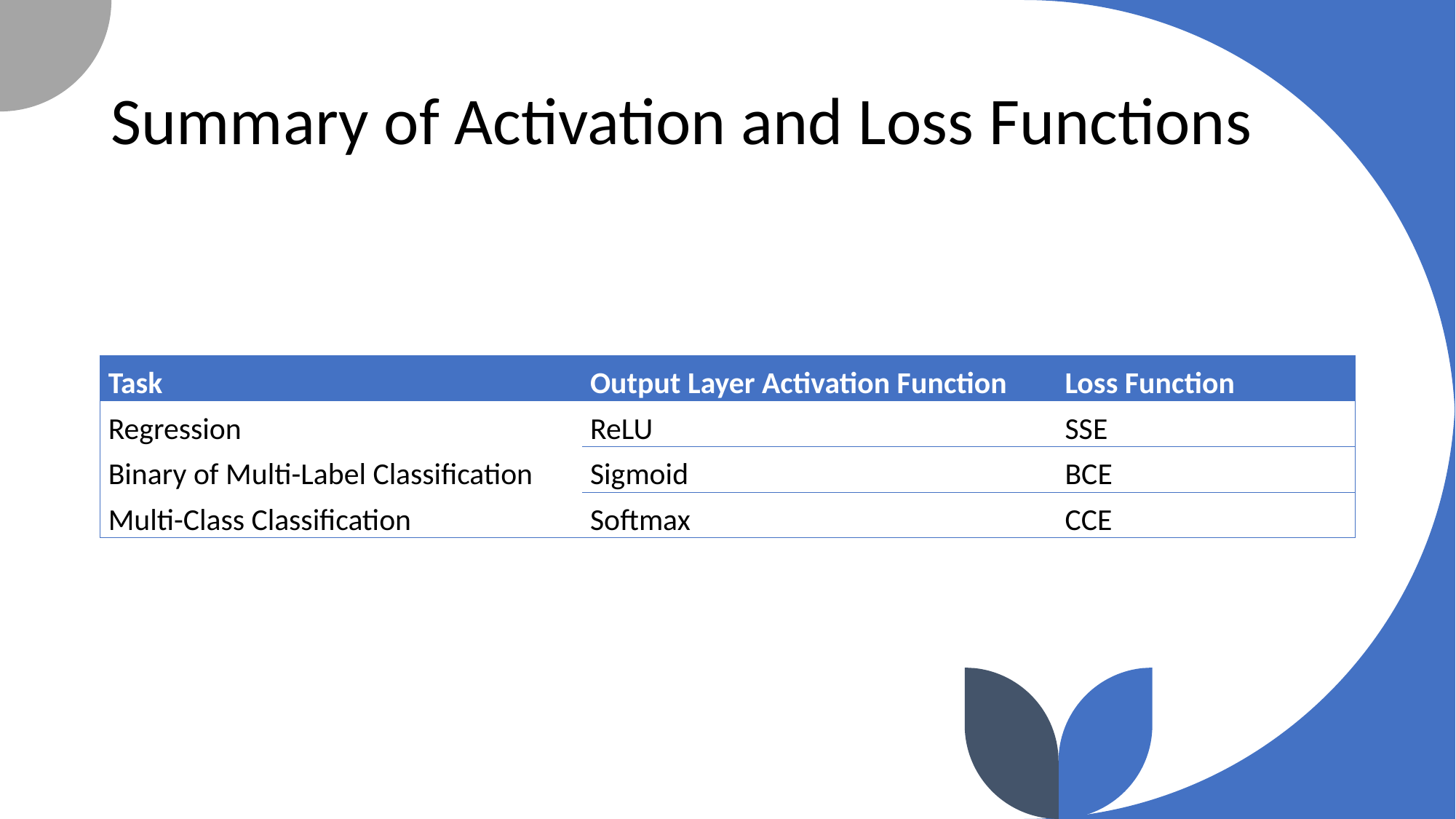

# Summary of Activation and Loss Functions
| Task | Output Layer Activation Function | Loss Function |
| --- | --- | --- |
| Regression | ReLU | SSE |
| Binary of Multi-Label Classification | Sigmoid | BCE |
| Multi-Class Classification | Softmax | CCE |